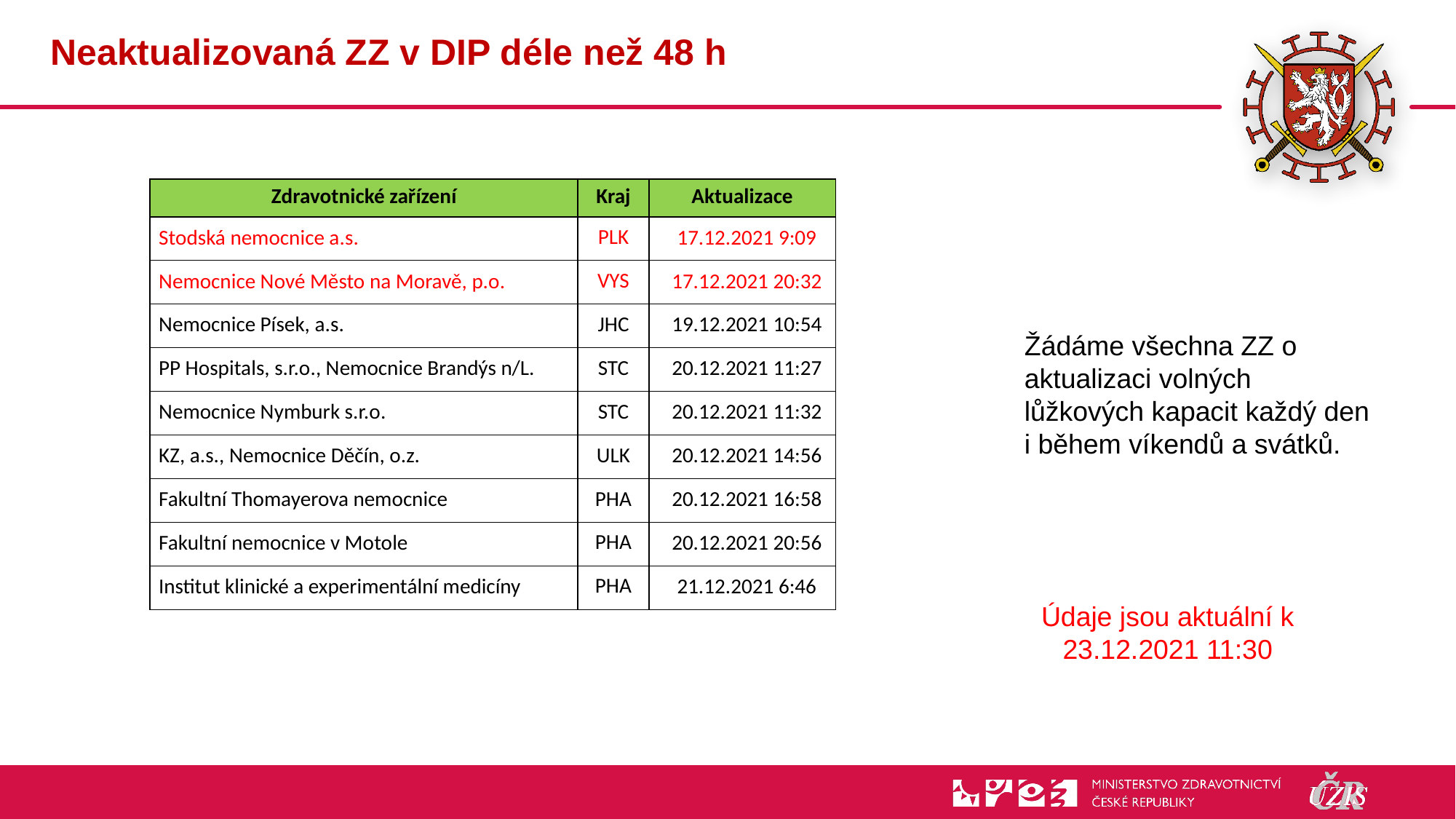

# Neaktualizovaná ZZ v DIP déle než 48 h
| Zdravotnické zařízení | Kraj | Aktualizace |
| --- | --- | --- |
| Stodská nemocnice a.s. | PLK | 17.12.2021 9:09 |
| Nemocnice Nové Město na Moravě, p.o. | VYS | 17.12.2021 20:32 |
| Nemocnice Písek, a.s. | JHC | 19.12.2021 10:54 |
| PP Hospitals, s.r.o., Nemocnice Brandýs n/L. | STC | 20.12.2021 11:27 |
| Nemocnice Nymburk s.r.o. | STC | 20.12.2021 11:32 |
| KZ, a.s., Nemocnice Děčín, o.z. | ULK | 20.12.2021 14:56 |
| Fakultní Thomayerova nemocnice | PHA | 20.12.2021 16:58 |
| Fakultní nemocnice v Motole | PHA | 20.12.2021 20:56 |
| Institut klinické a experimentální medicíny | PHA | 21.12.2021 6:46 |
Žádáme všechna ZZ o aktualizaci volných lůžkových kapacit každý den i během víkendů a svátků.
Údaje jsou aktuální k 23.12.2021 11:30